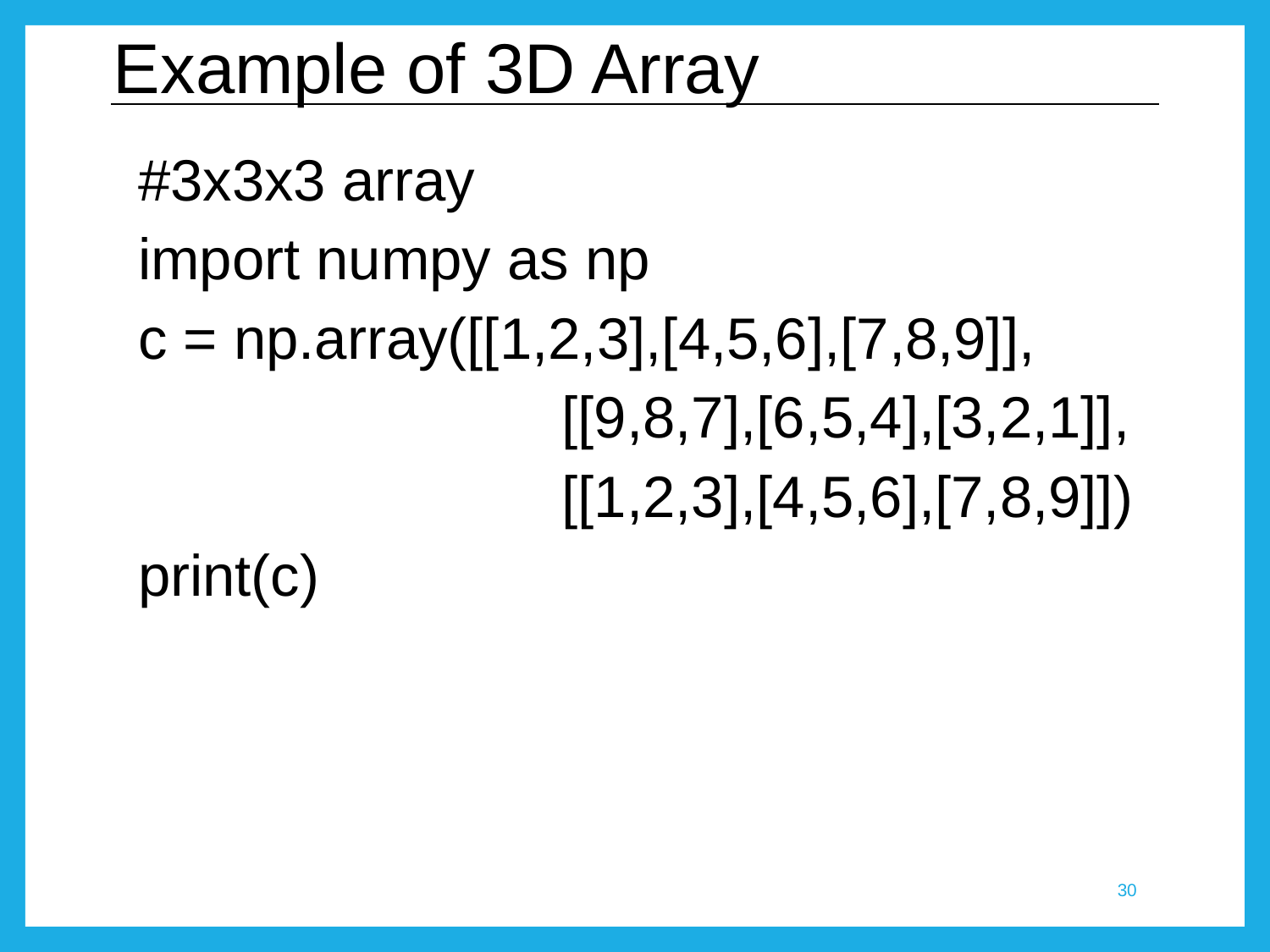

# Example of 3D Array
#3x3x3 array
import numpy as np
c = np.array([[1,2,3],[4,5,6],[7,8,9]],
                          [[9,8,7],[6,5,4],[3,2,1]],
                          [[1,2,3],[4,5,6],[7,8,9]])
print(c)

30